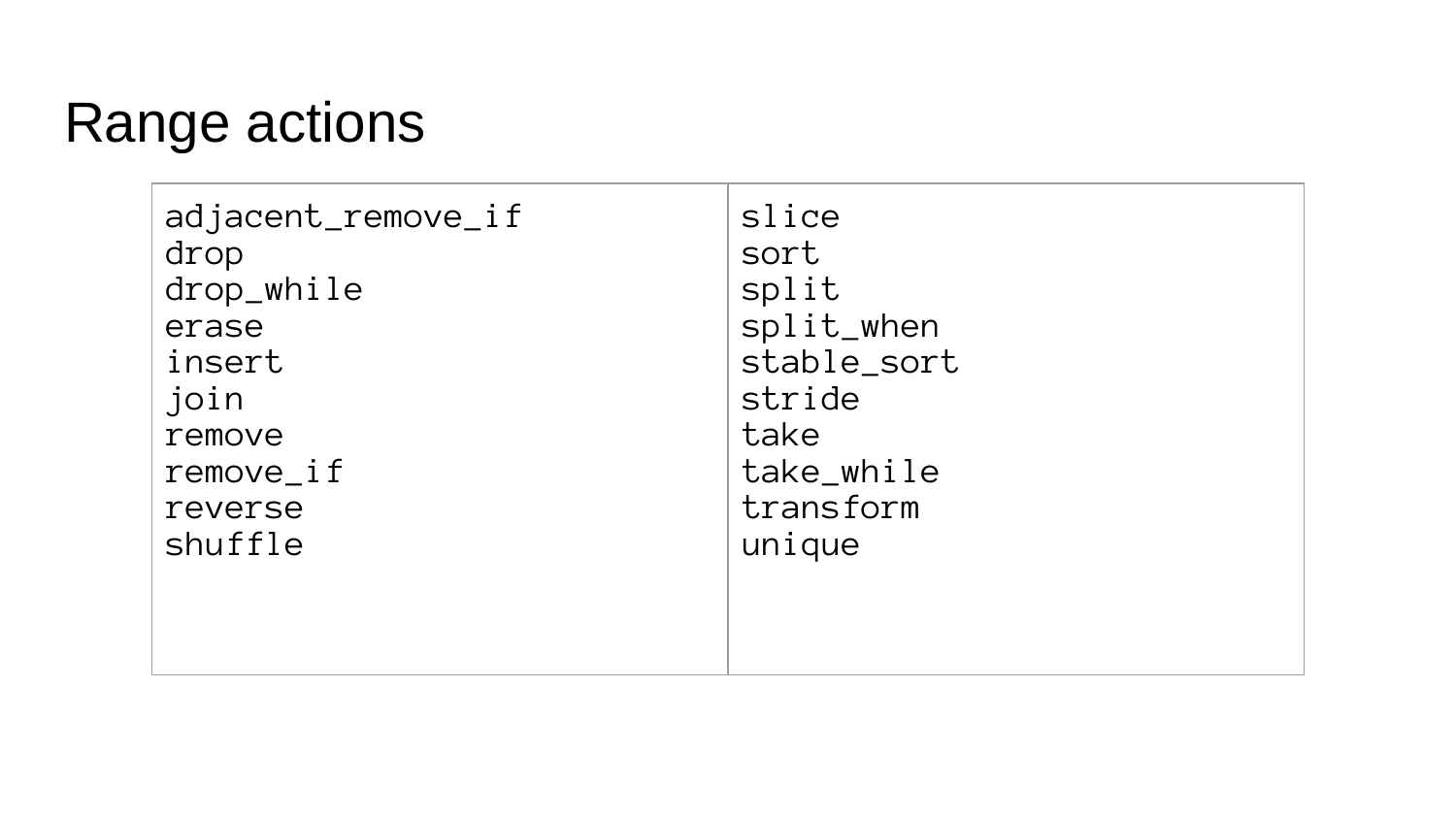

# Range actions

| adjacent\_remove\_if drop drop\_while erase insert join remove remove\_if reverse shuffle | slice sort split split\_when stable\_sort stride take take\_while transform unique |
| --- | --- |